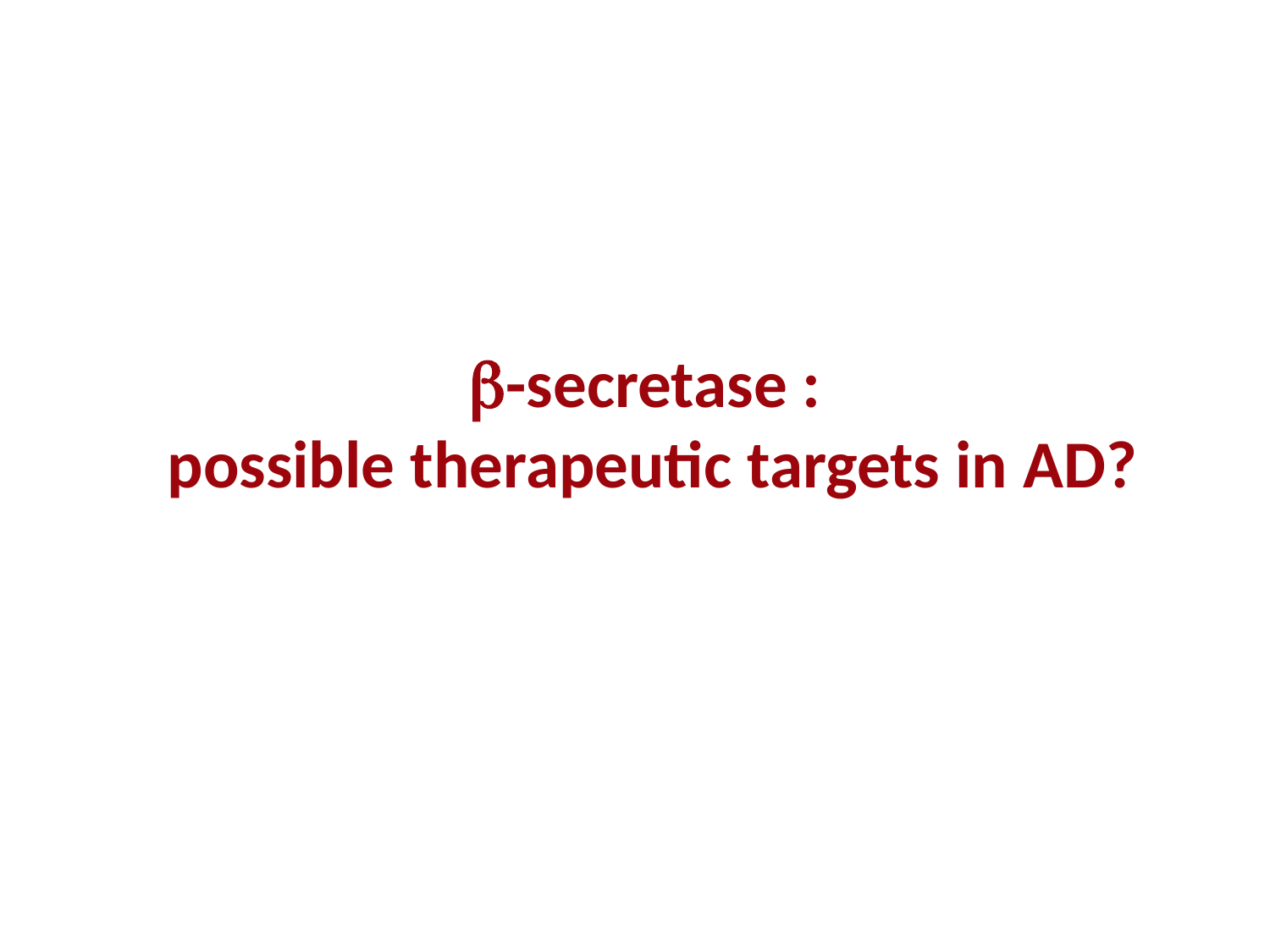

β-secretase :
possible therapeutic targets in AD?